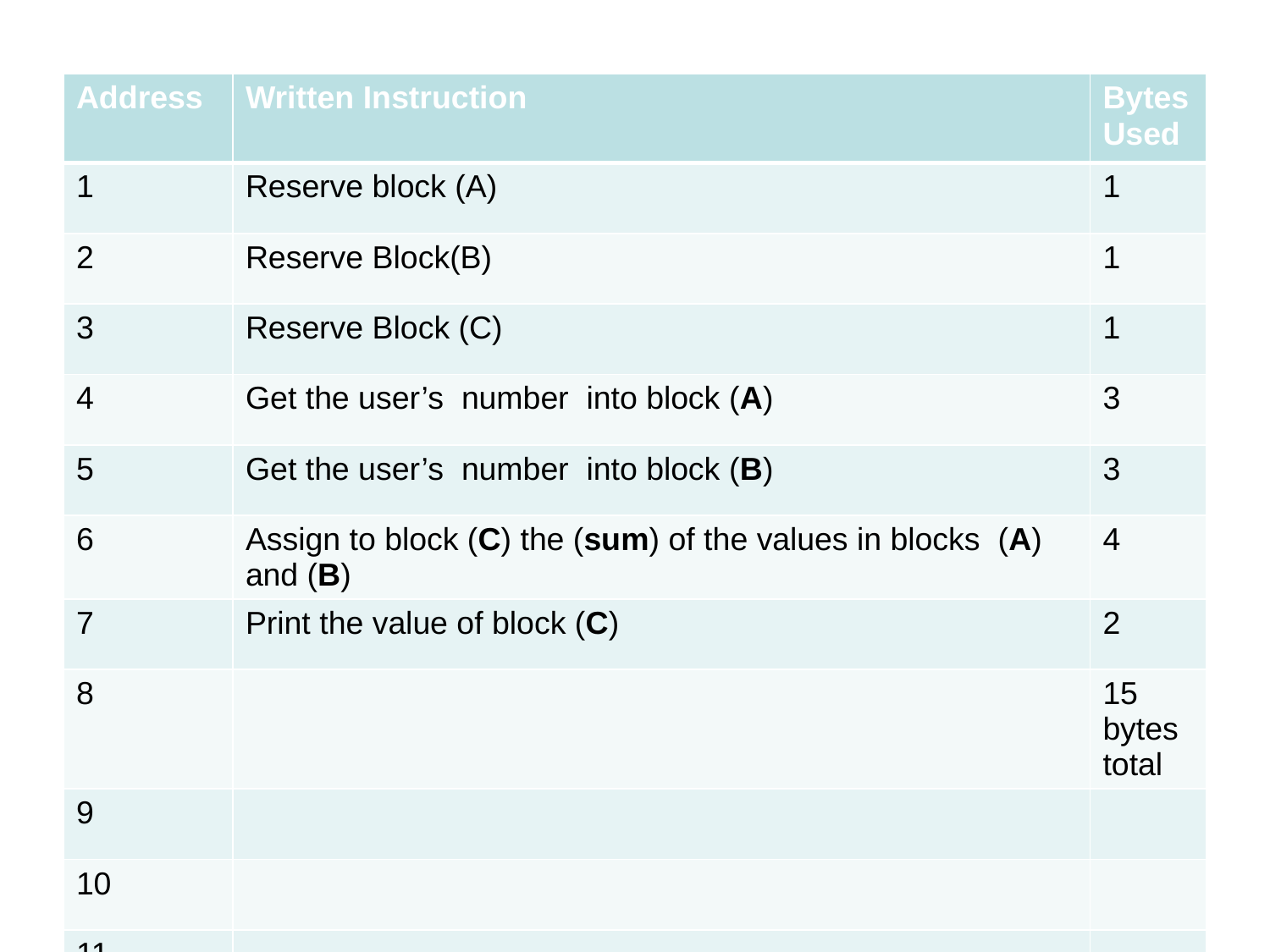

| Address | Written Instruction | Bytes Used |
| --- | --- | --- |
| 1 | Reserve block (A) | 1 |
| 2 | Reserve Block(B) | 1 |
| 3 | Reserve Block (C) | 1 |
| 4 | Get the user’s number into block (A) | 3 |
| 5 | Get the user’s number into block (B) | 3 |
| 6 | Assign to block (C) the (sum) of the values in blocks (A) and (B) | 4 |
| 7 | Print the value of block (C) | 2 |
| 8 |  | 15 bytes total |
| 9 |  |  |
| 10 |  |  |
| 11 |  |  |